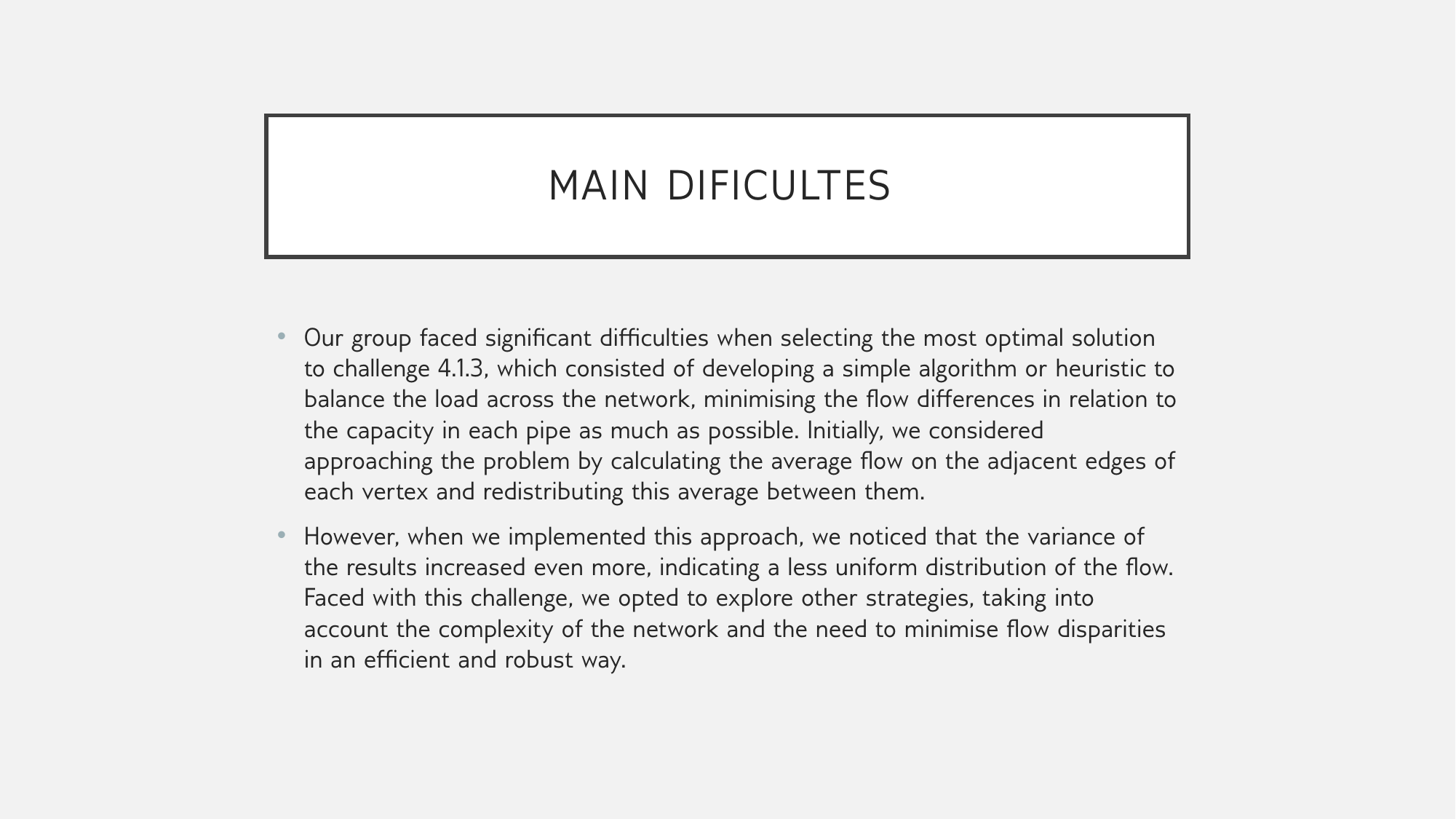

# Main dificultes
Our group faced significant difficulties when selecting the most optimal solution to challenge 4.1.3, which consisted of developing a simple algorithm or heuristic to balance the load across the network, minimising the flow differences in relation to the capacity in each pipe as much as possible. Initially, we considered approaching the problem by calculating the average flow on the adjacent edges of each vertex and redistributing this average between them.
However, when we implemented this approach, we noticed that the variance of the results increased even more, indicating a less uniform distribution of the flow. Faced with this challenge, we opted to explore other strategies, taking into account the complexity of the network and the need to minimise flow disparities in an efficient and robust way.